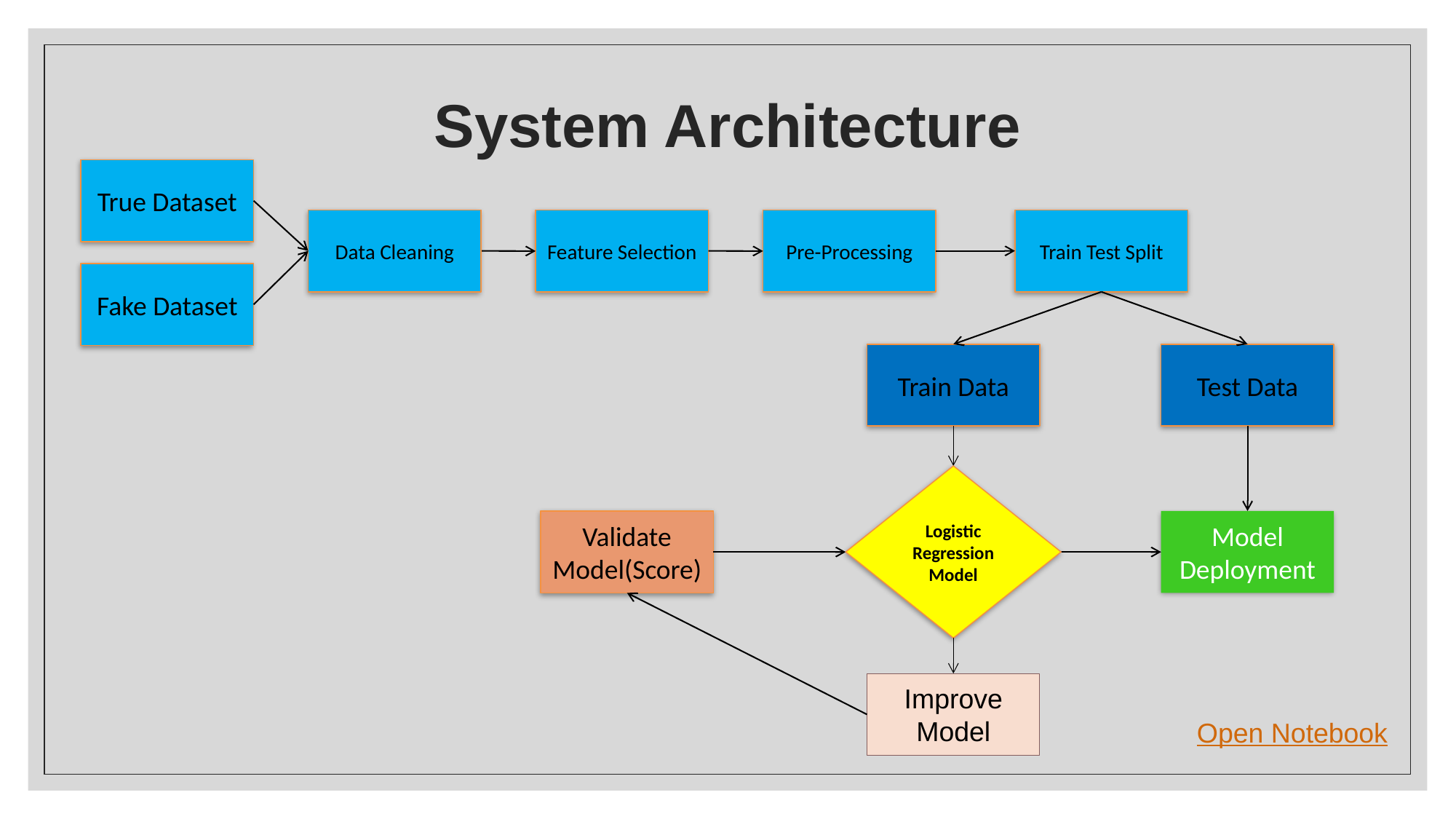

# System Architecture
True Dataset
Fake Dataset
Data Cleaning
Feature Selection
Pre-Processing
Train Test Split
Train Data
Test Data
Logistic Regression Model
Validate Model(Score)
Model Deployment
Improve Model
Open Notebook